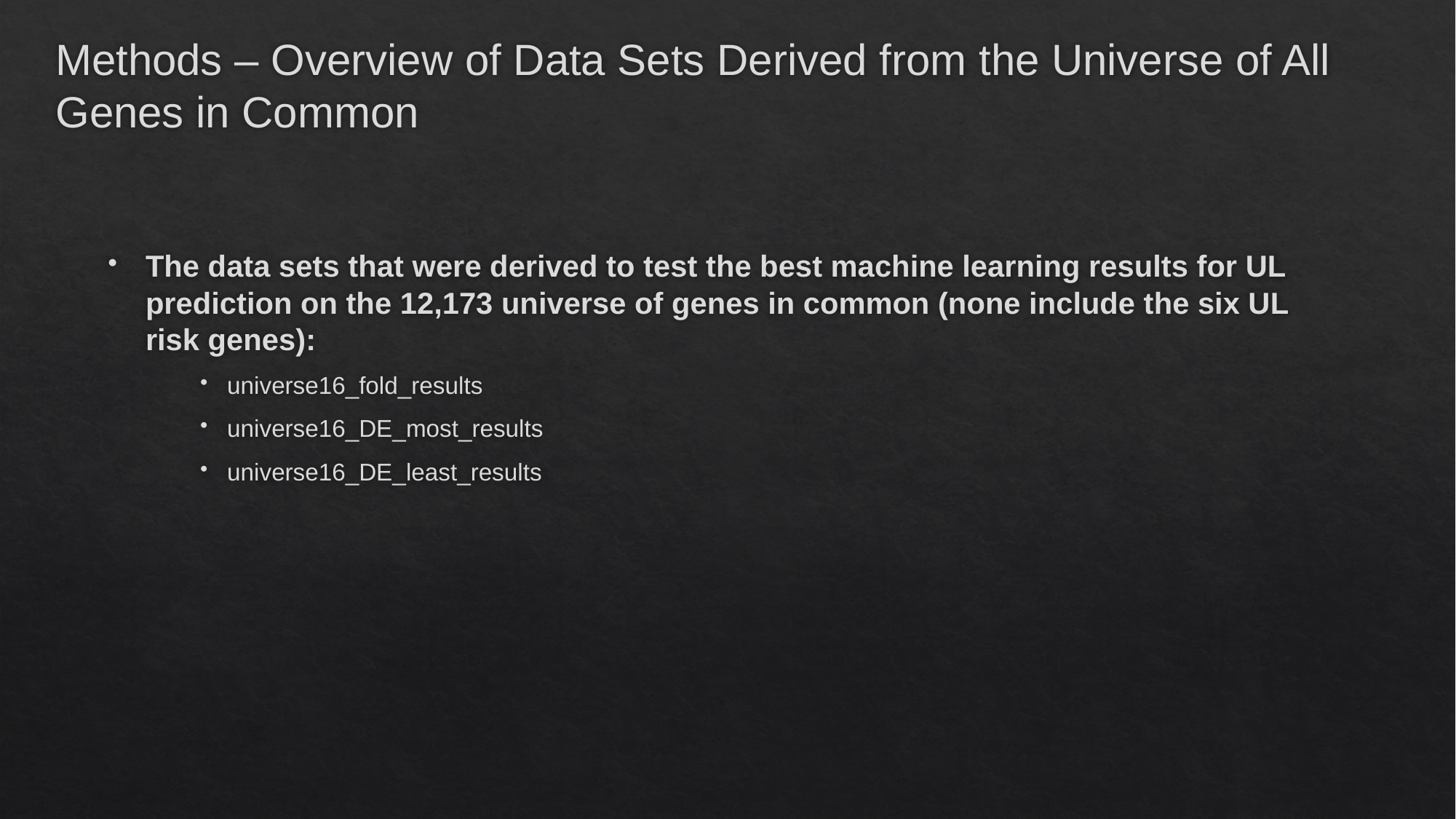

# Methods – Overview of Data Sets Derived from the Universe of All Genes in Common
The data sets that were derived to test the best machine learning results for UL prediction on the 12,173 universe of genes in common (none include the six UL risk genes):
universe16_fold_results
universe16_DE_most_results
universe16_DE_least_results